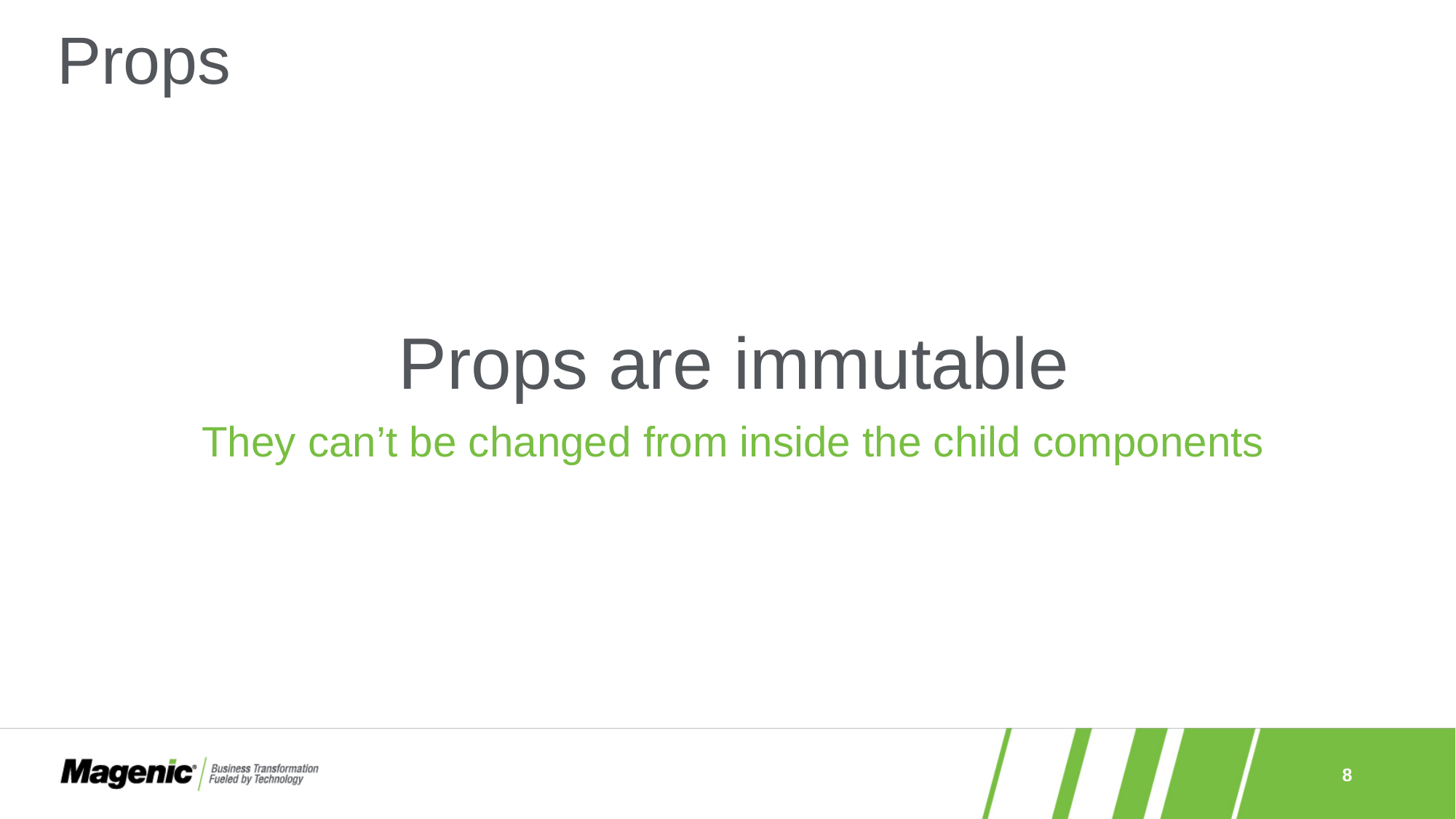

# Props
Props are immutable
They can’t be changed from inside the child components